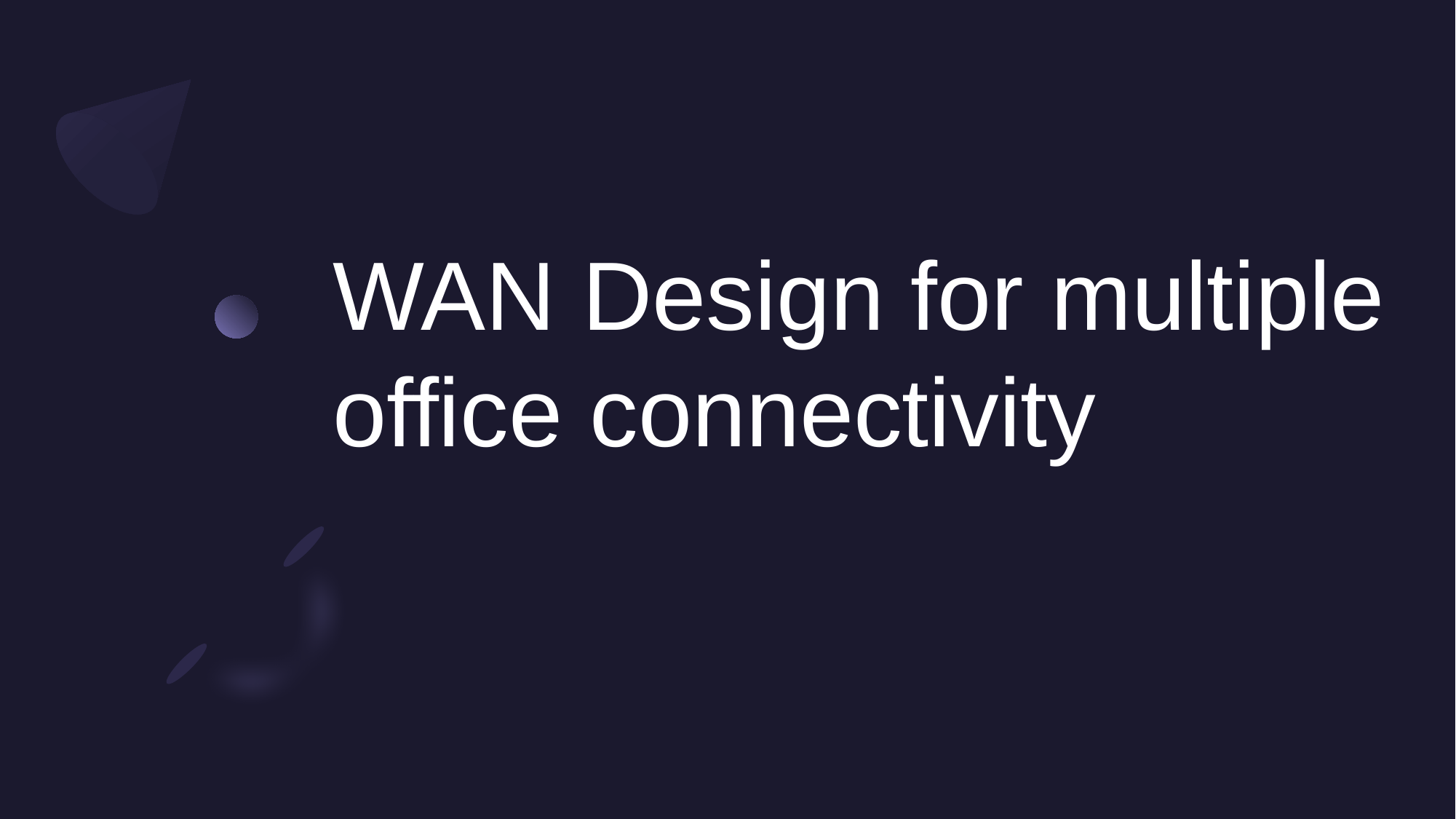

# WAN Design for multiple office connectivity